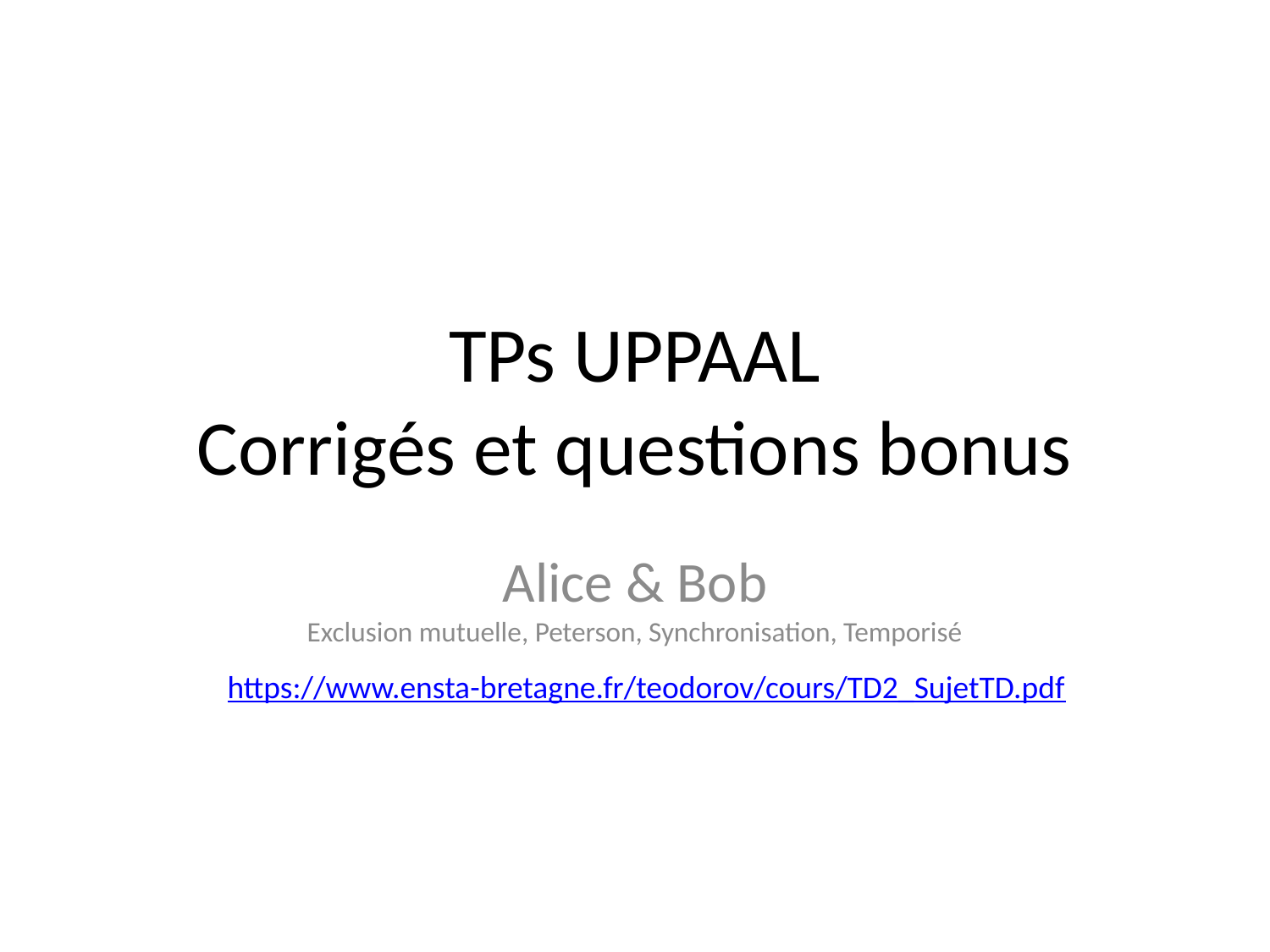

# TPs UPPAAL Corrigés et questions bonus
Alice & Bob
Exclusion mutuelle, Peterson, Synchronisation, Temporisé
https://www.ensta-bretagne.fr/teodorov/cours/TD2_SujetTD.pdf